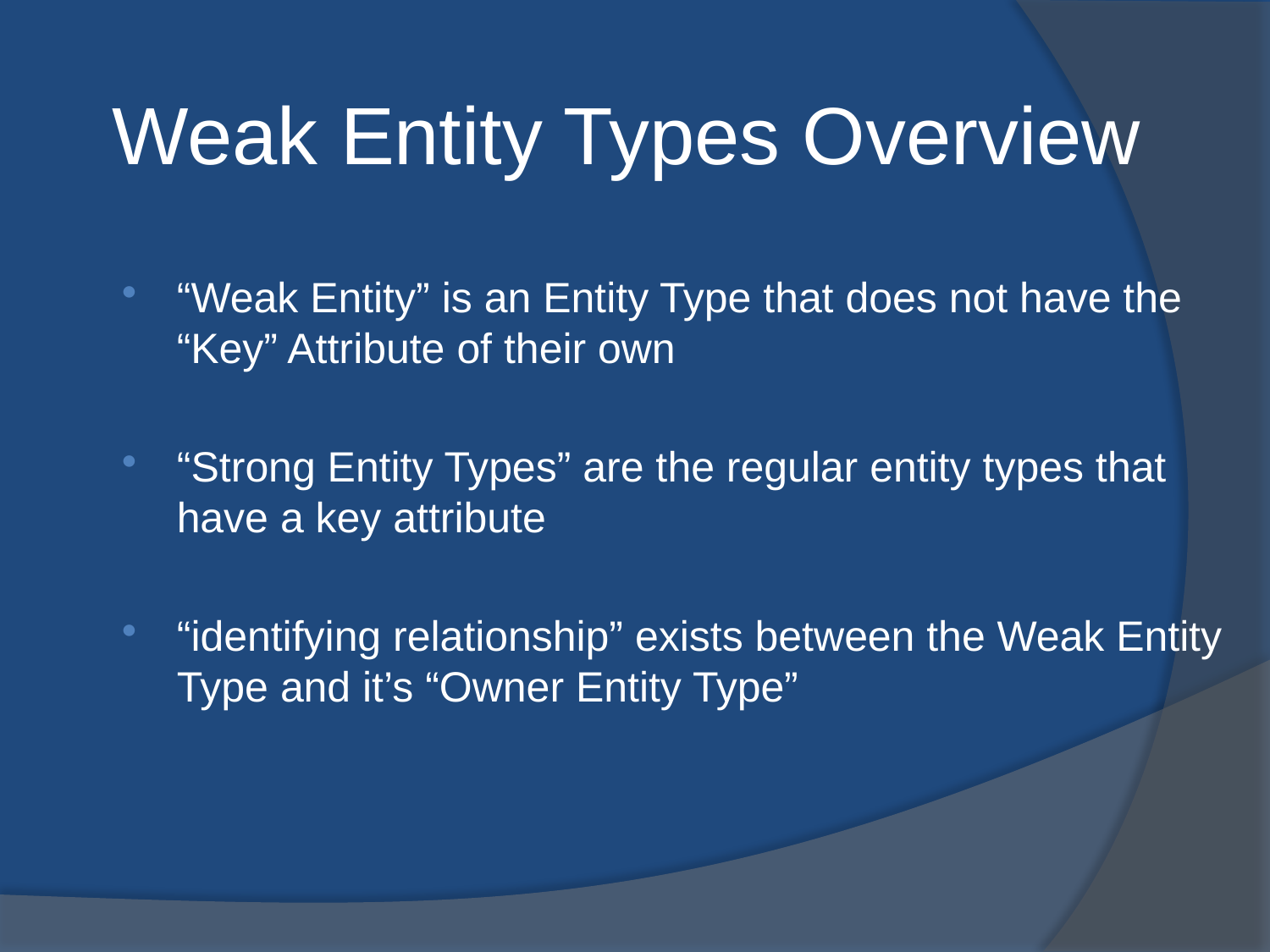

Weak Entity Types Overview
“Weak Entity” is an Entity Type that does not have the “Key” Attribute of their own

“Strong Entity Types” are the regular entity types that have a key attribute

“identifying relationship” exists between the Weak Entity Type and it’s “Owner Entity Type”